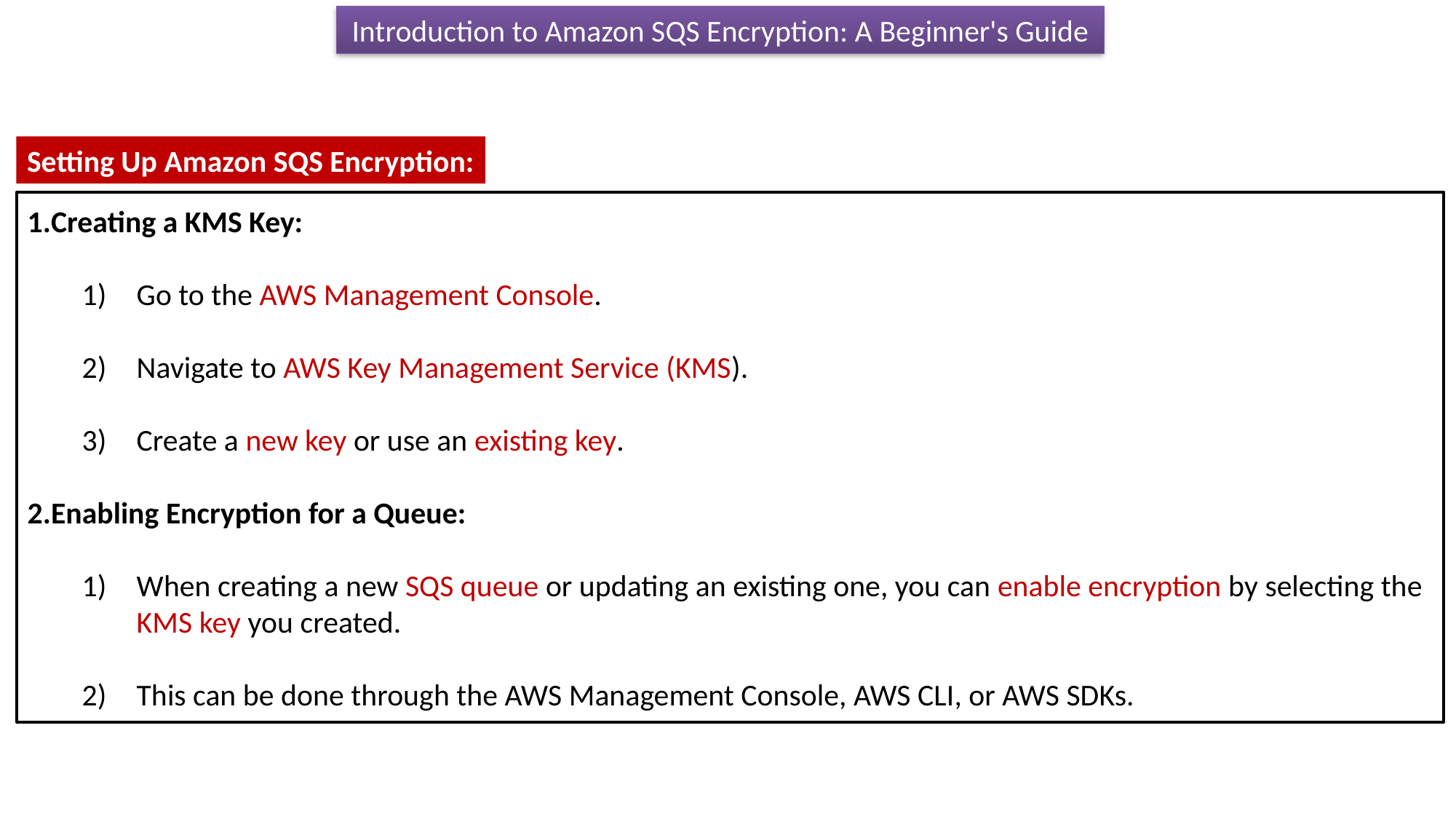

Introduction to Amazon SQS Encryption: A Beginner's Guide

Setting Up Amazon SQS Encryption:

Creating a KMS Key:
Go to the AWS Management Console.
Navigate to AWS Key Management Service (KMS).
Create a new key or use an existing key.
Enabling Encryption for a Queue:
When creating a new SQS queue or updating an existing one, you can enable encryption by selecting the KMS key you created.
This can be done through the AWS Management Console, AWS CLI, or AWS SDKs.